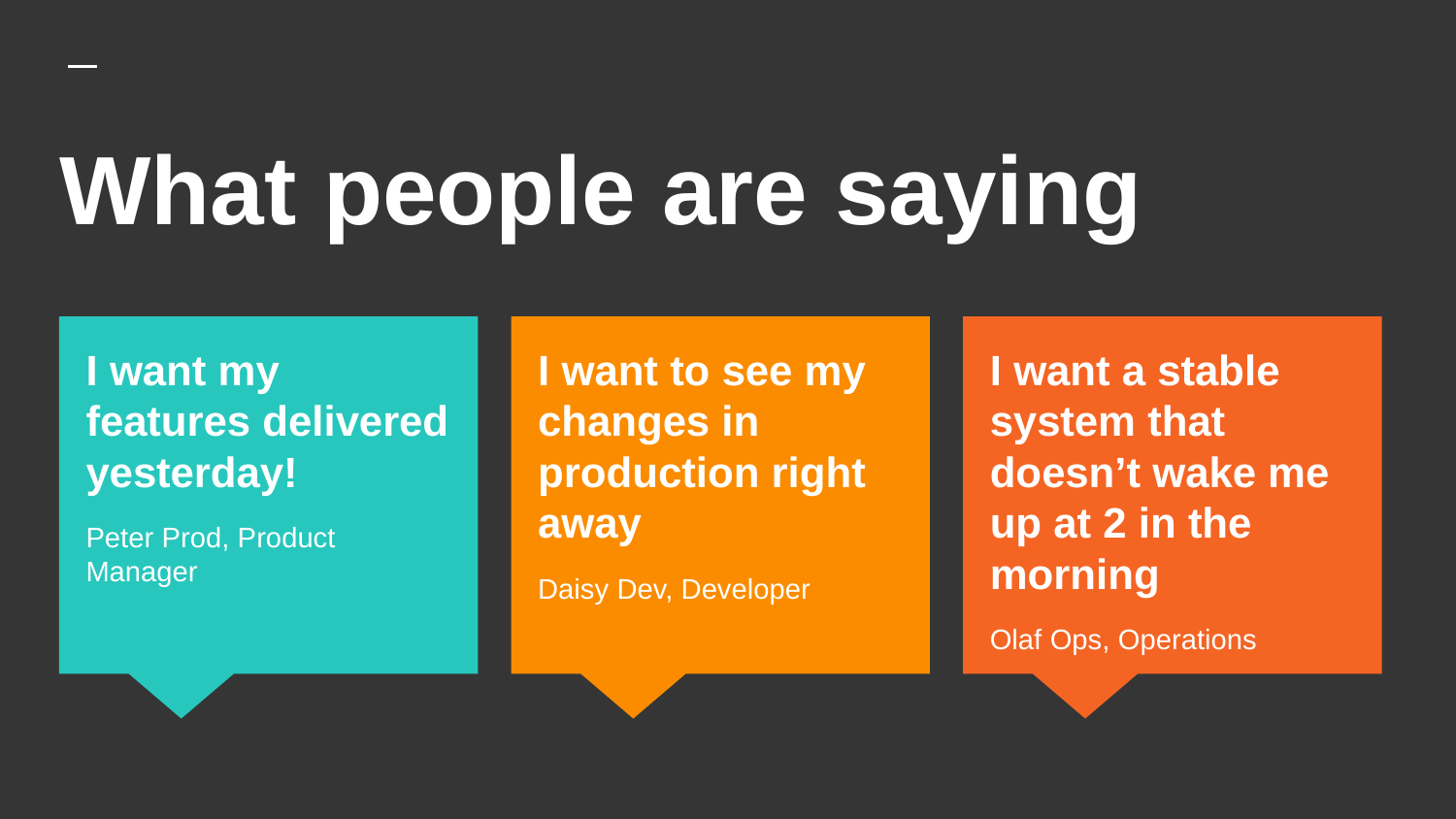

# What people are saying

I want my features delivered yesterday!
Peter Prod, Product Manager
I want to see my changes in production right away
Daisy Dev, Developer
I want a stable system that doesn’t wake me up at 2 in the morning
Olaf Ops, Operations